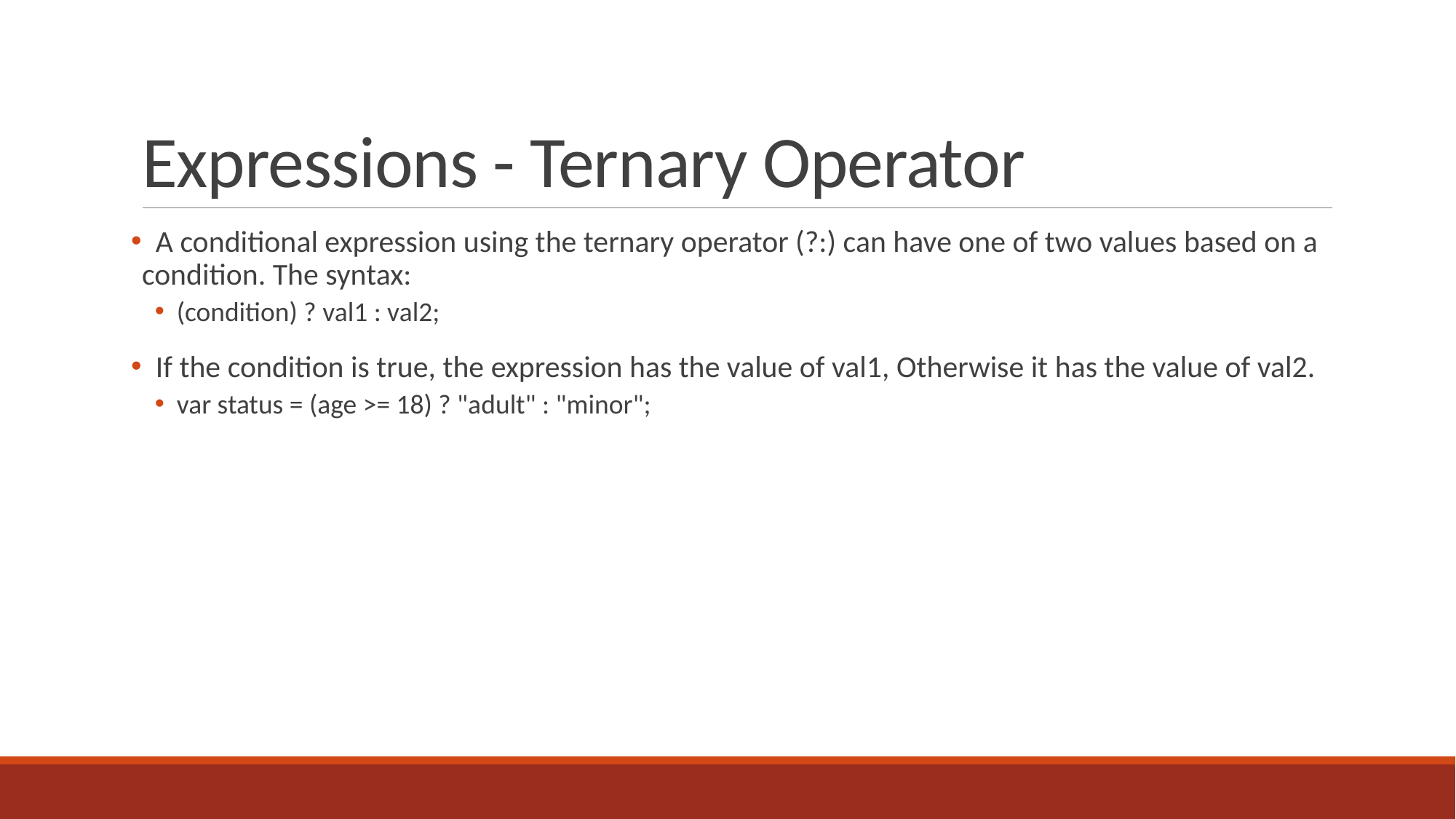

# Expressions - Ternary Operator
  A conditional expression using the ternary operator (?:) can have one of two values based on a condition. The syntax:
(condition) ? val1 : val2;
  If the condition is true, the expression has the value of val1, Otherwise it has the value of val2.
var status = (age >= 18) ? "adult" : "minor";